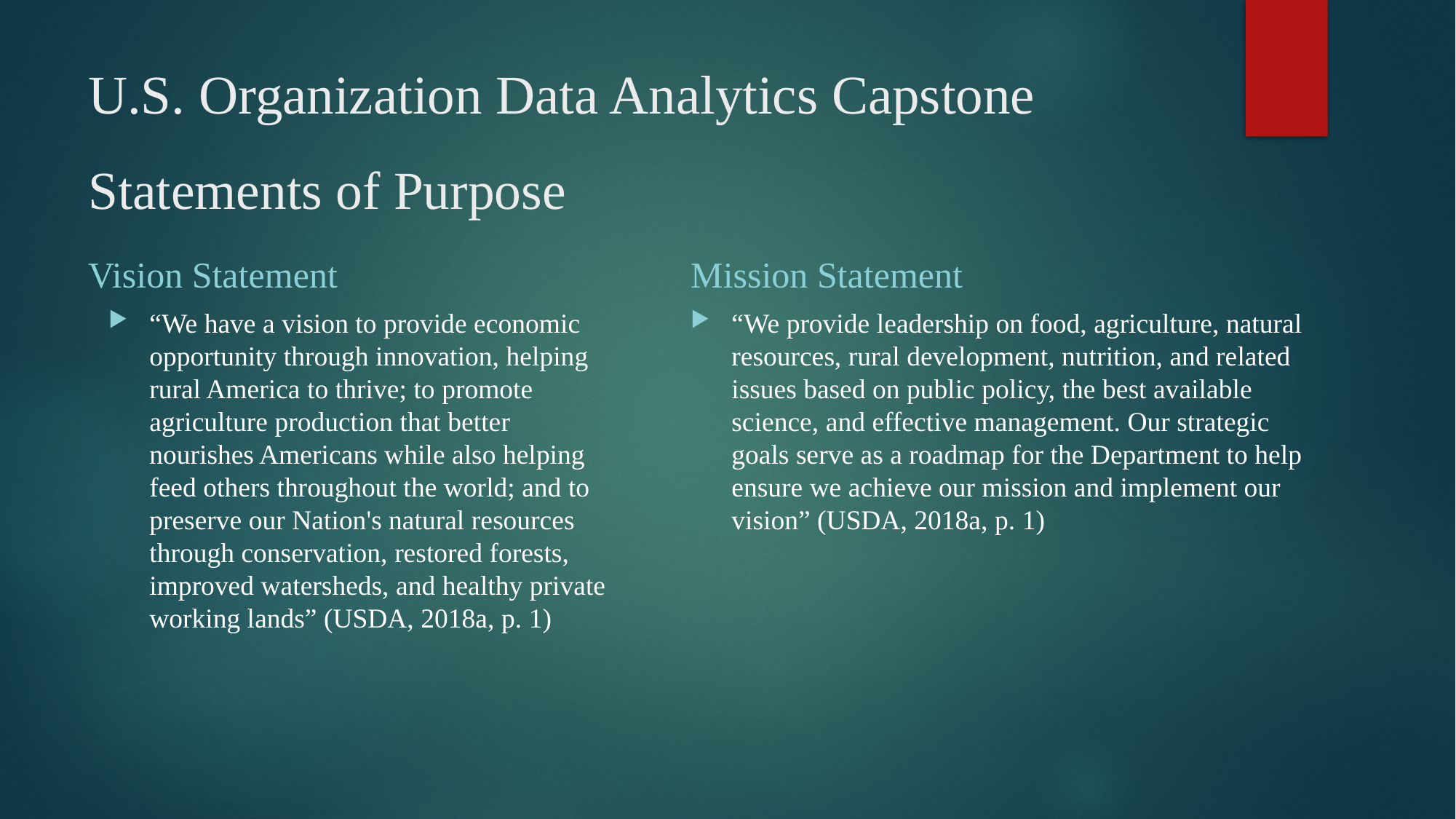

# U.S. Organization Data Analytics Capstone
Statements of Purpose
Mission Statement
Vision Statement
“We have a vision to provide economic opportunity through innovation, helping rural America to thrive; to promote agriculture production that better nourishes Americans while also helping feed others throughout the world; and to preserve our Nation's natural resources through conservation, restored forests, improved watersheds, and healthy private working lands” (USDA, 2018a, p. 1)
“We provide leadership on food, agriculture, natural resources, rural development, nutrition, and related issues based on public policy, the best available science, and effective management. Our strategic goals serve as a roadmap for the Department to help ensure we achieve our mission and implement our vision” (USDA, 2018a, p. 1)